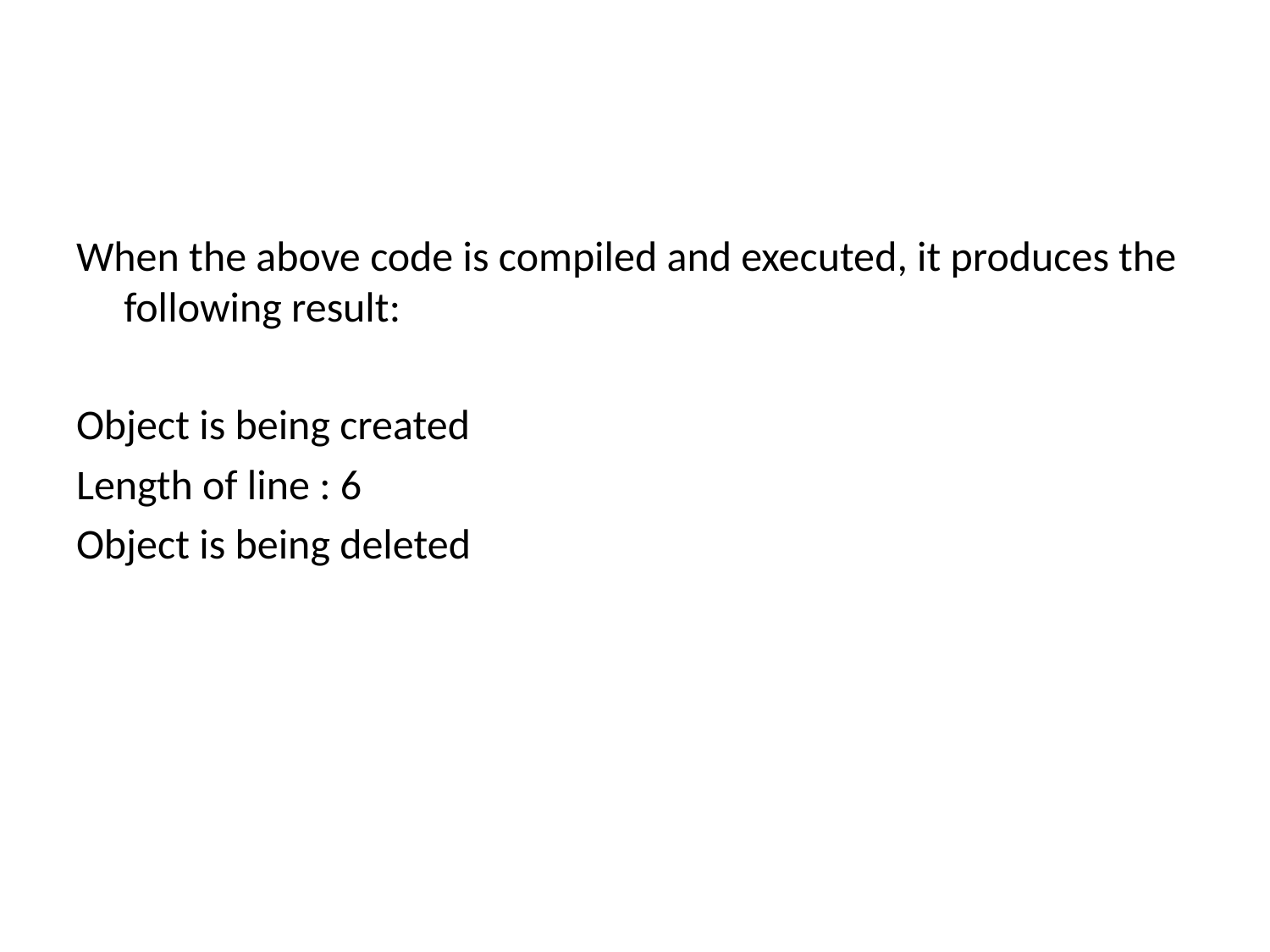

#
When the above code is compiled and executed, it produces the following result:

Object is being created
Length of line : 6
Object is being deleted